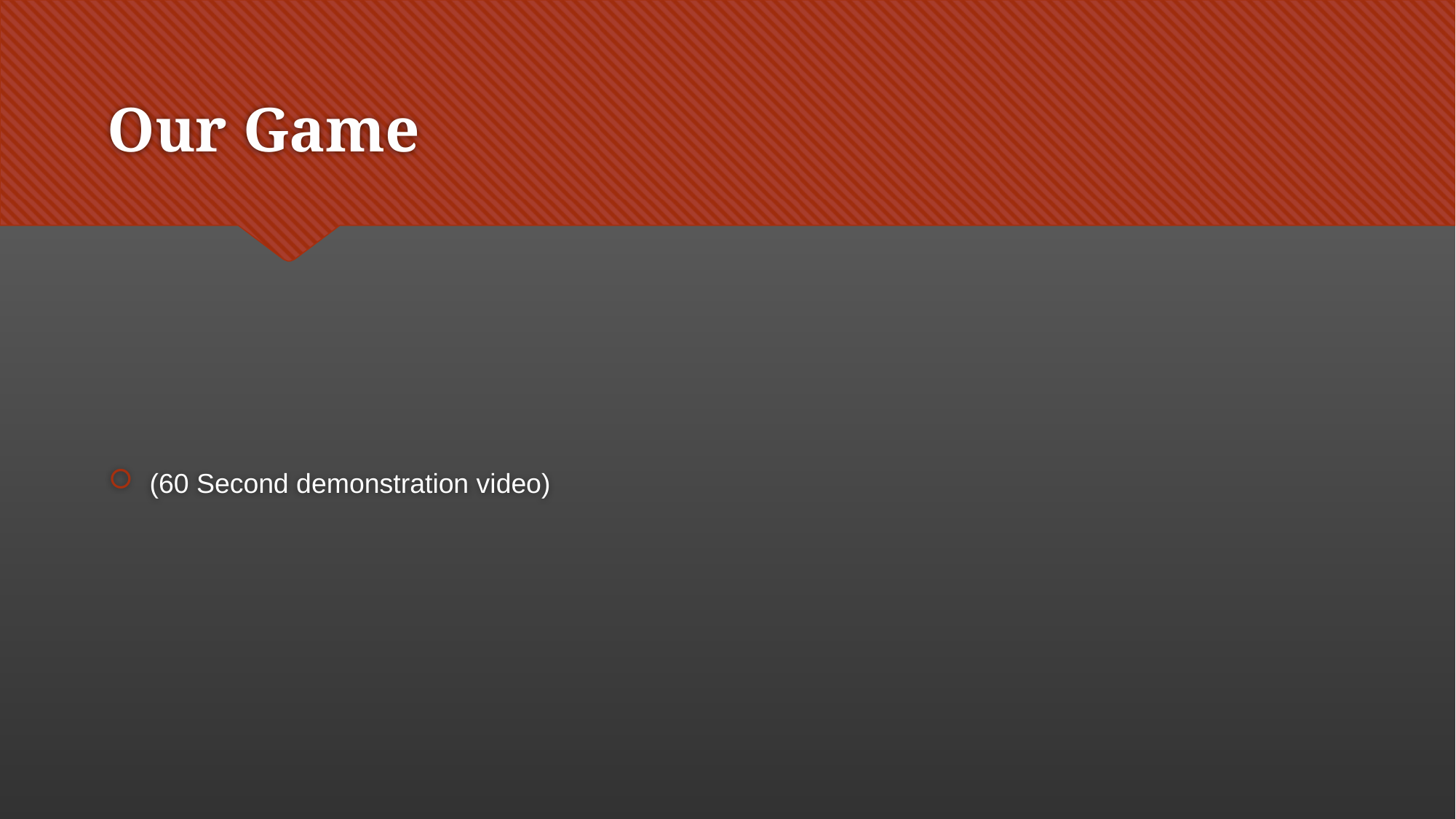

# Our Game
(60 Second demonstration video)